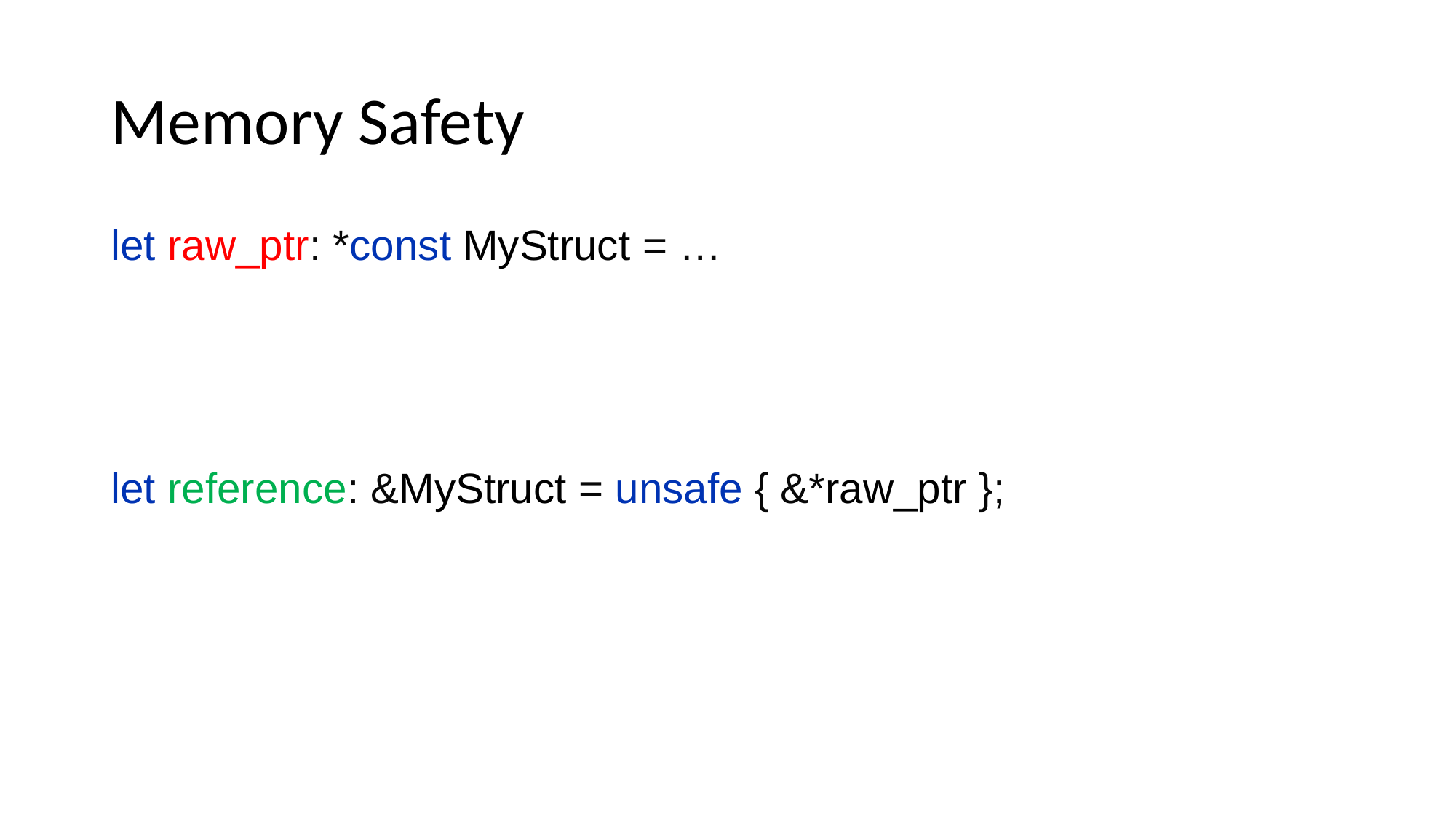

# Memory Safety
let raw_ptr: *const MyStruct = …

let reference: &MyStruct = unsafe { &*raw_ptr };